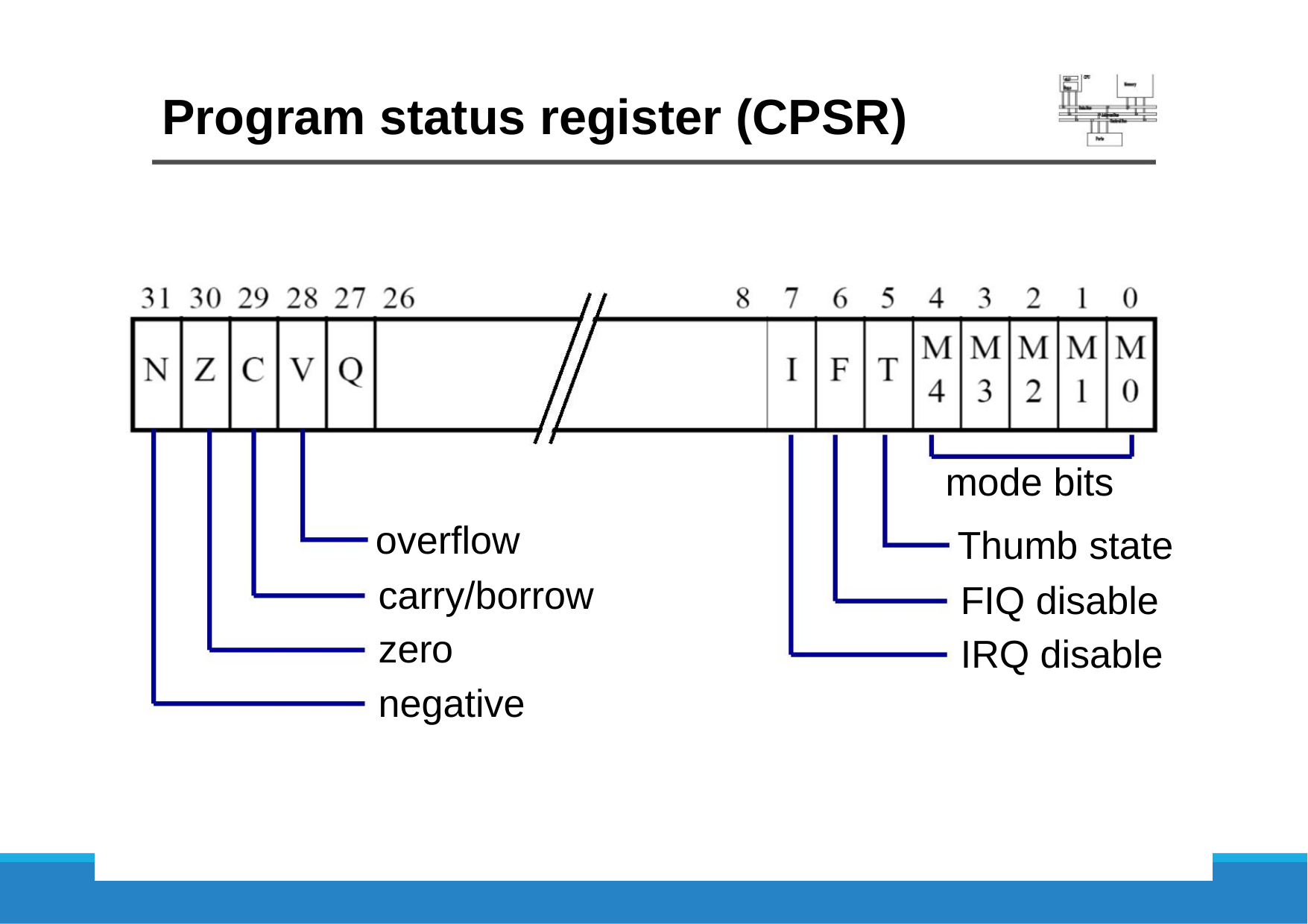

Program status register (CPSR)
mode bits
overflow
carry/borrow
zero
Thumb state
FIQ disable
IRQ disable
negative